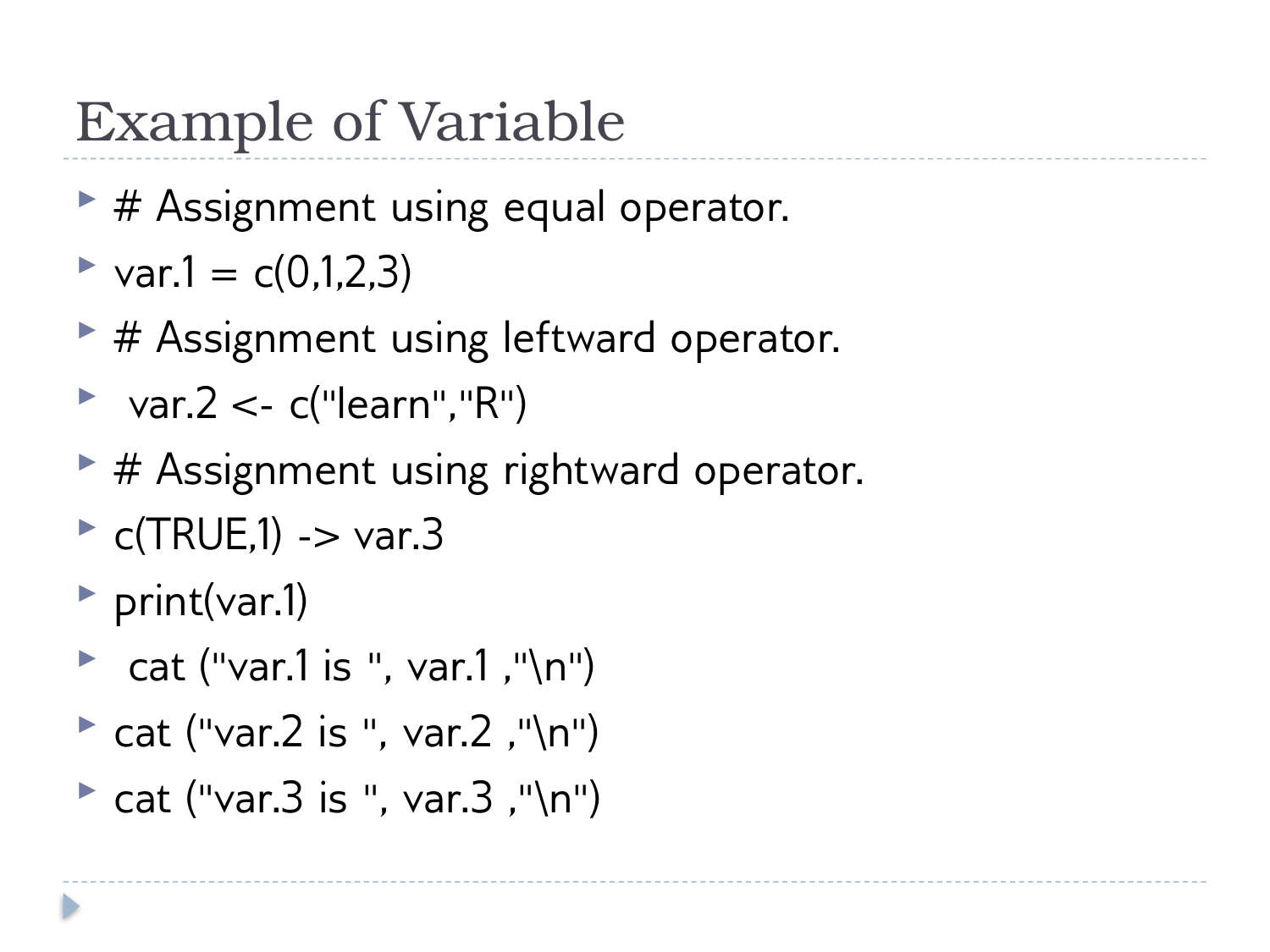

# Example of Variable
# Assignment using equal operator.
var.1 = c(0,1,2,3)
# Assignment using leftward operator.
 var.2 <- c("learn","R")
# Assignment using rightward operator.
c(TRUE,1) -> var.3
print(var.1)
 cat ("var.1 is ", var.1 ,"\n")
cat ("var.2 is ", var.2 ,"\n")
cat ("var.3 is ", var.3 ,"\n")